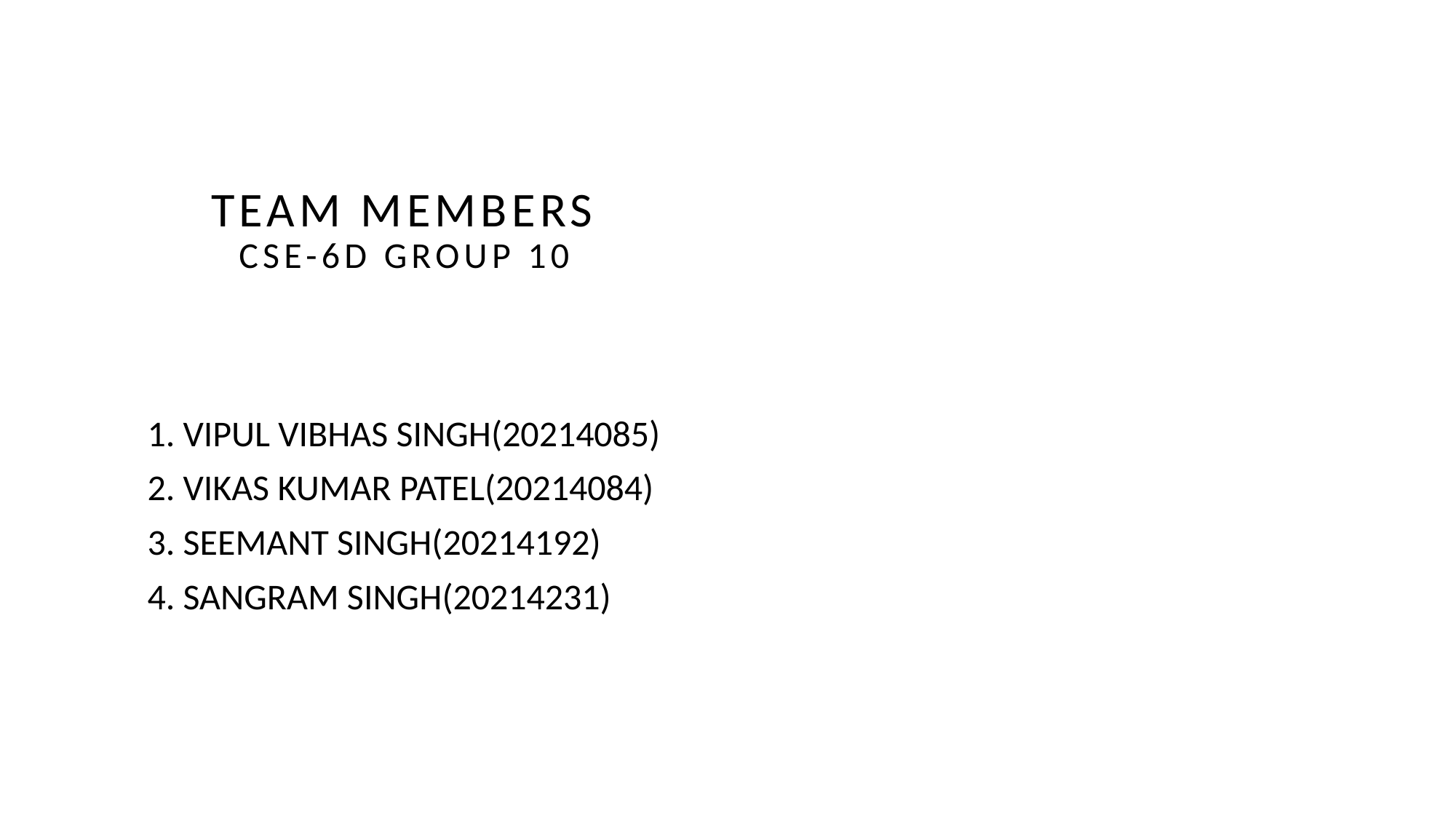

# Team MEMBERS CSE-6D Group 10
1. VIPUL VIBHAS SINGH(20214085)
2. Vikas kumar Patel(20214084)
3. Seemant Singh(20214192)
4. SANGRAM SINGH(20214231)